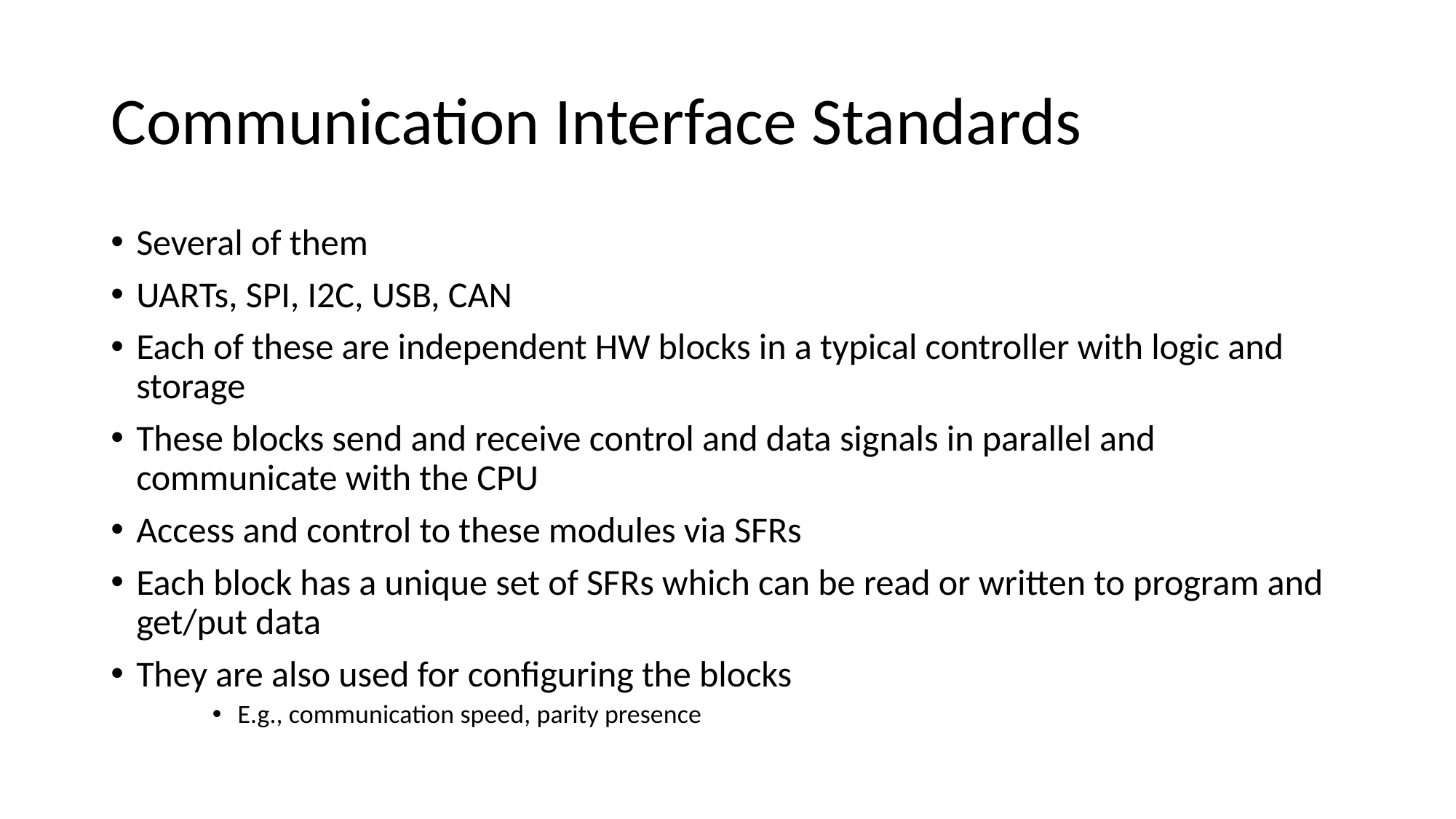

# Communication Interface Standards
Several of them
UARTs, SPI, I2C, USB, CAN
Each of these are independent HW blocks in a typical controller with logic and storage
These blocks send and receive control and data signals in parallel and communicate with the CPU
Access and control to these modules via SFRs
Each block has a unique set of SFRs which can be read or written to program and get/put data
They are also used for configuring the blocks
E.g., communication speed, parity presence